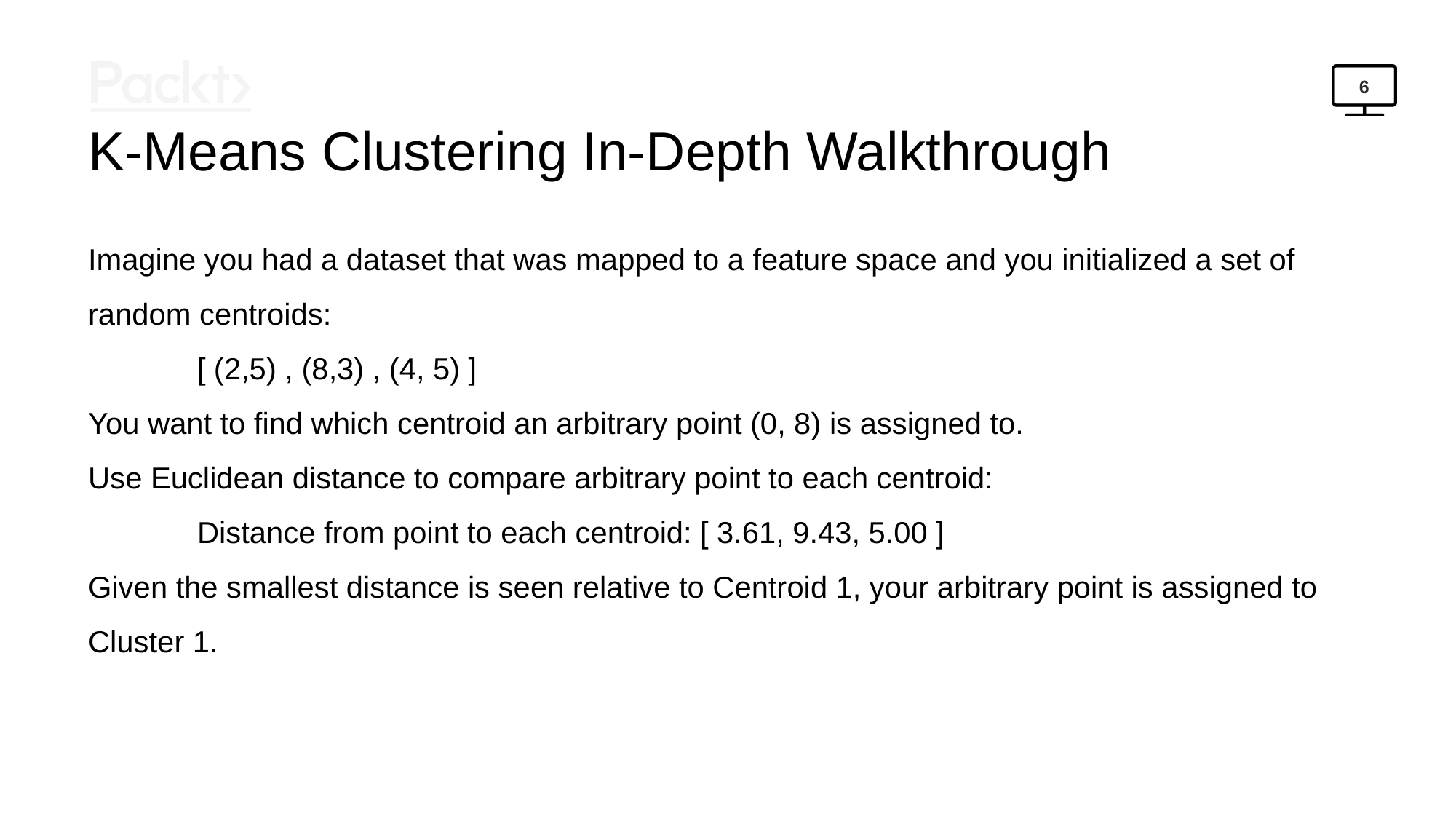

6
K-Means Clustering In-Depth Walkthrough

Imagine you had a dataset that was mapped to a feature space and you initialized a set of random centroids:
	[ (2,5) , (8,3) , (4, 5) ]
You want to find which centroid an arbitrary point (0, 8) is assigned to.
Use Euclidean distance to compare arbitrary point to each centroid:
	Distance from point to each centroid: [ 3.61, 9.43, 5.00 ]
Given the smallest distance is seen relative to Centroid 1, your arbitrary point is assigned to Cluster 1.